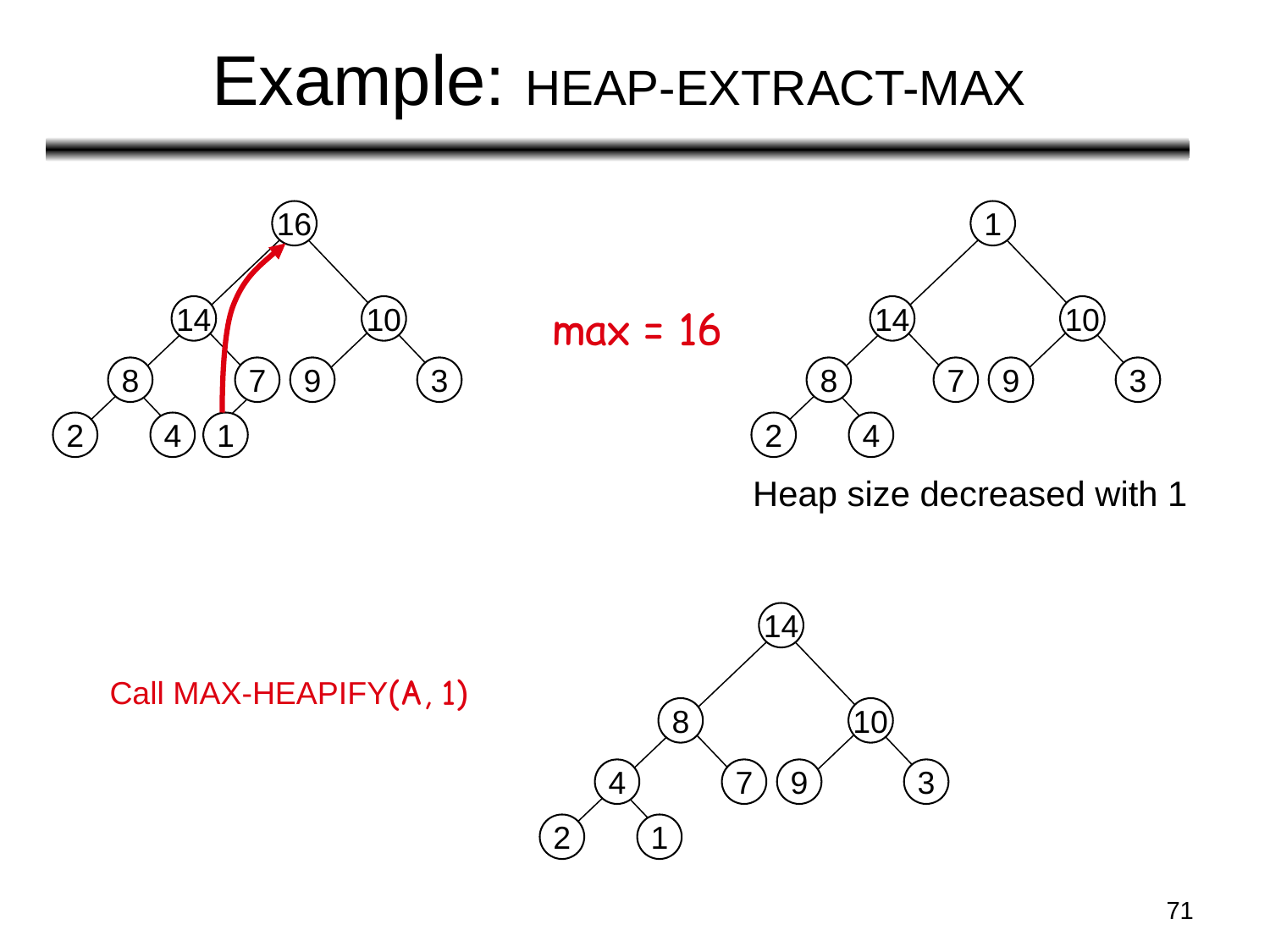

# Example: HEAP-EXTRACT-MAX
16

14
10

8
7
9
3

2
4
1
1

14
10

8
7
9
3

2
4

max = 16
Heap size decreased with 1
14

8
10

4
7
9
3

2
1
Call MAX-HEAPIFY(A, 1)
71